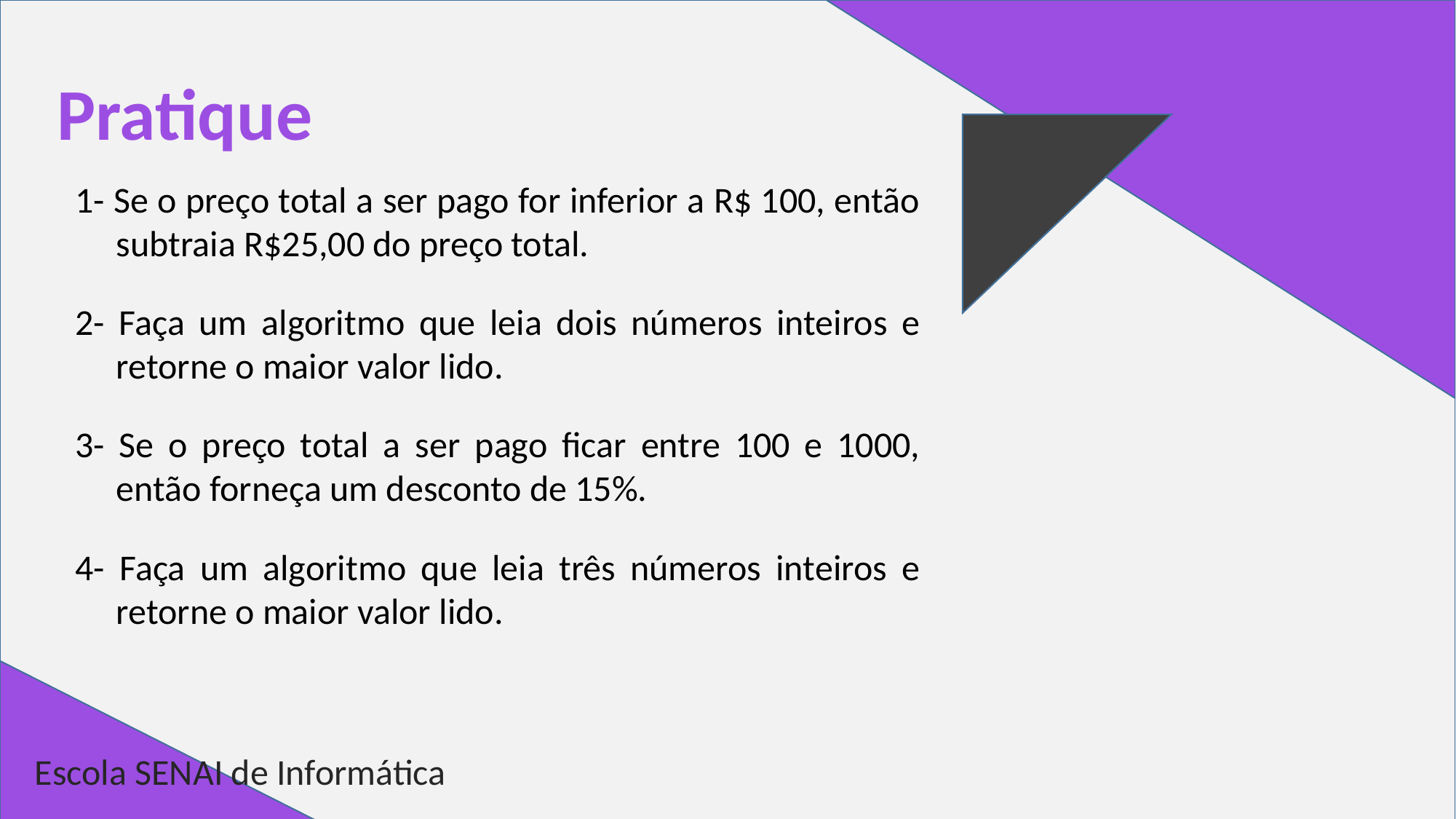

# Pratique
1- Se o preço total a ser pago for inferior a R$ 100, então subtraia R$25,00 do preço total.

2- Faça um algoritmo que leia dois números inteiros e retorne o maior valor lido.

3- Se o preço total a ser pago ficar entre 100 e 1000, então forneça um desconto de 15%.

4- Faça um algoritmo que leia três números inteiros e retorne o maior valor lido.